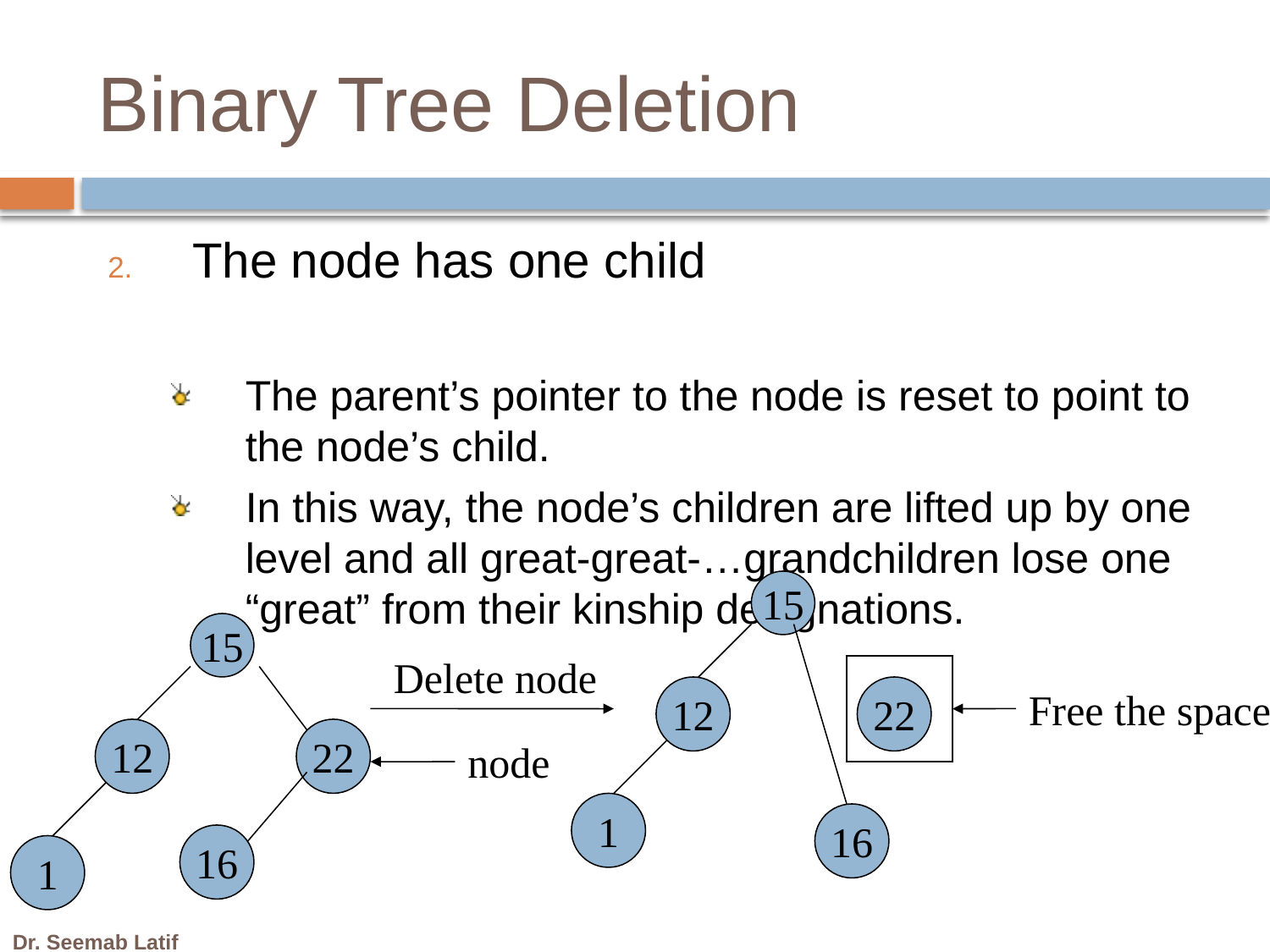

# Binary Tree Deletion
The node has one child

The parent’s pointer to the node is reset to point to the node’s child.
In this way, the node’s children are lifted up by one level and all great-great-…grandchildren lose one “great” from their kinship designations.
15

12
22

1
16
Free the space

15

12
22
node

16
1
Delete node